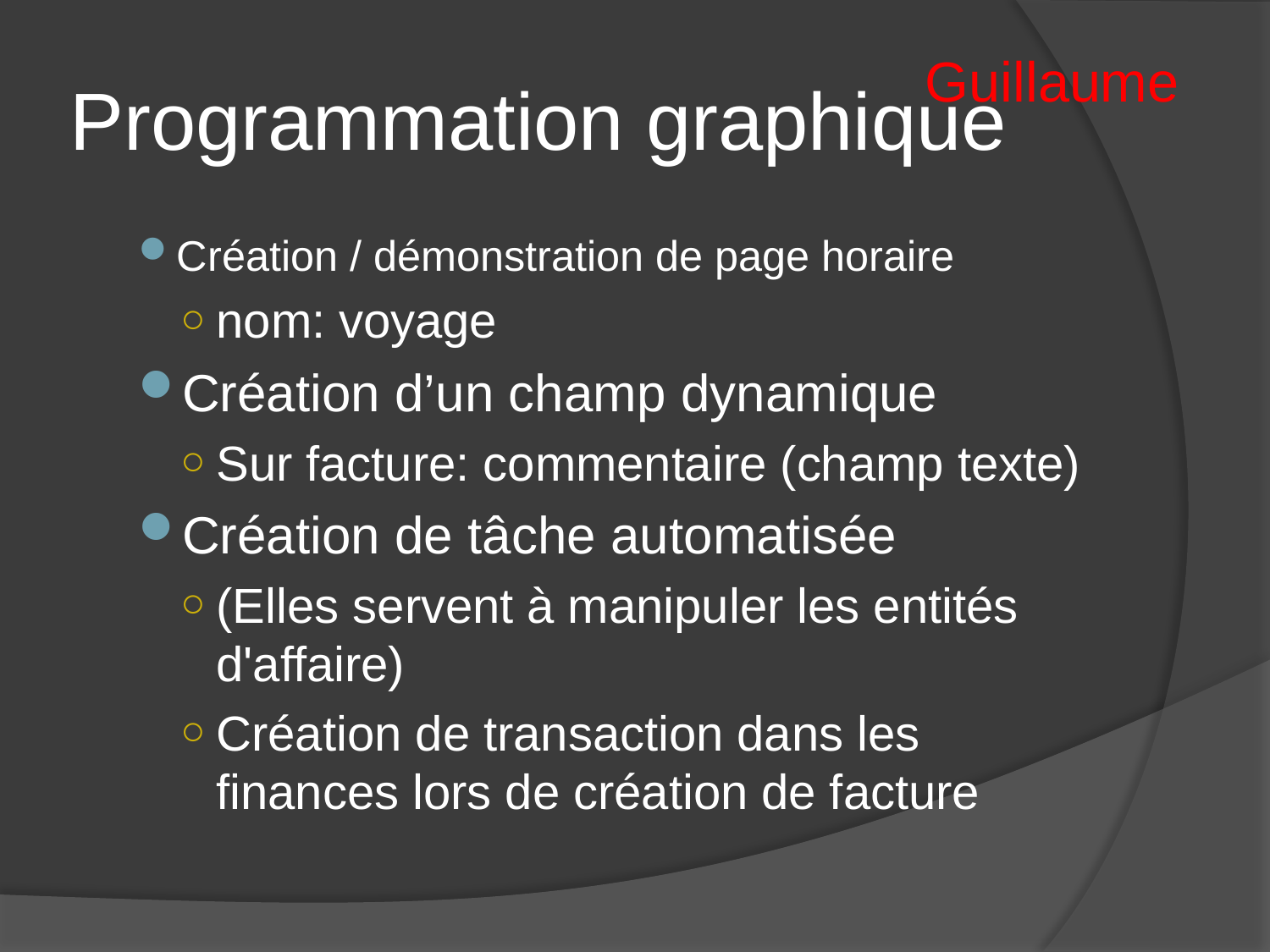

# Programmation graphique
Guillaume
Création / démonstration de page horaire
nom: voyage
Création d’un champ dynamique
Sur facture: commentaire (champ texte)
Création de tâche automatisée
(Elles servent à manipuler les entités d'affaire)
Création de transaction dans les finances lors de création de facture